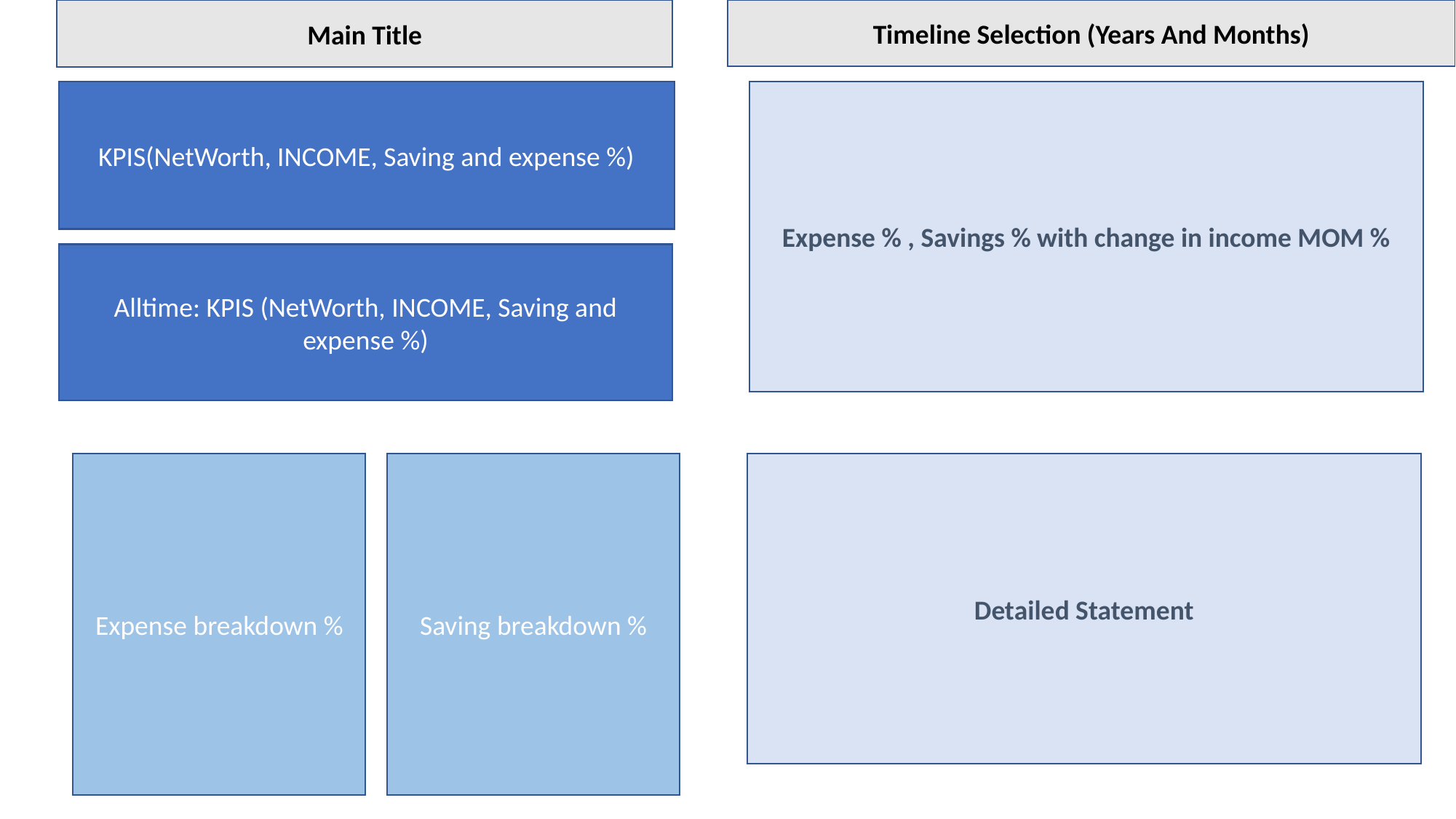

Timeline Selection (Years And Months)
Main Title
KPIS(NetWorth, INCOME, Saving and expense %)
Expense % , Savings % with change in income MOM %
Alltime: KPIS (NetWorth, INCOME, Saving and expense %)
Expense breakdown %
Saving breakdown %
Detailed Statement